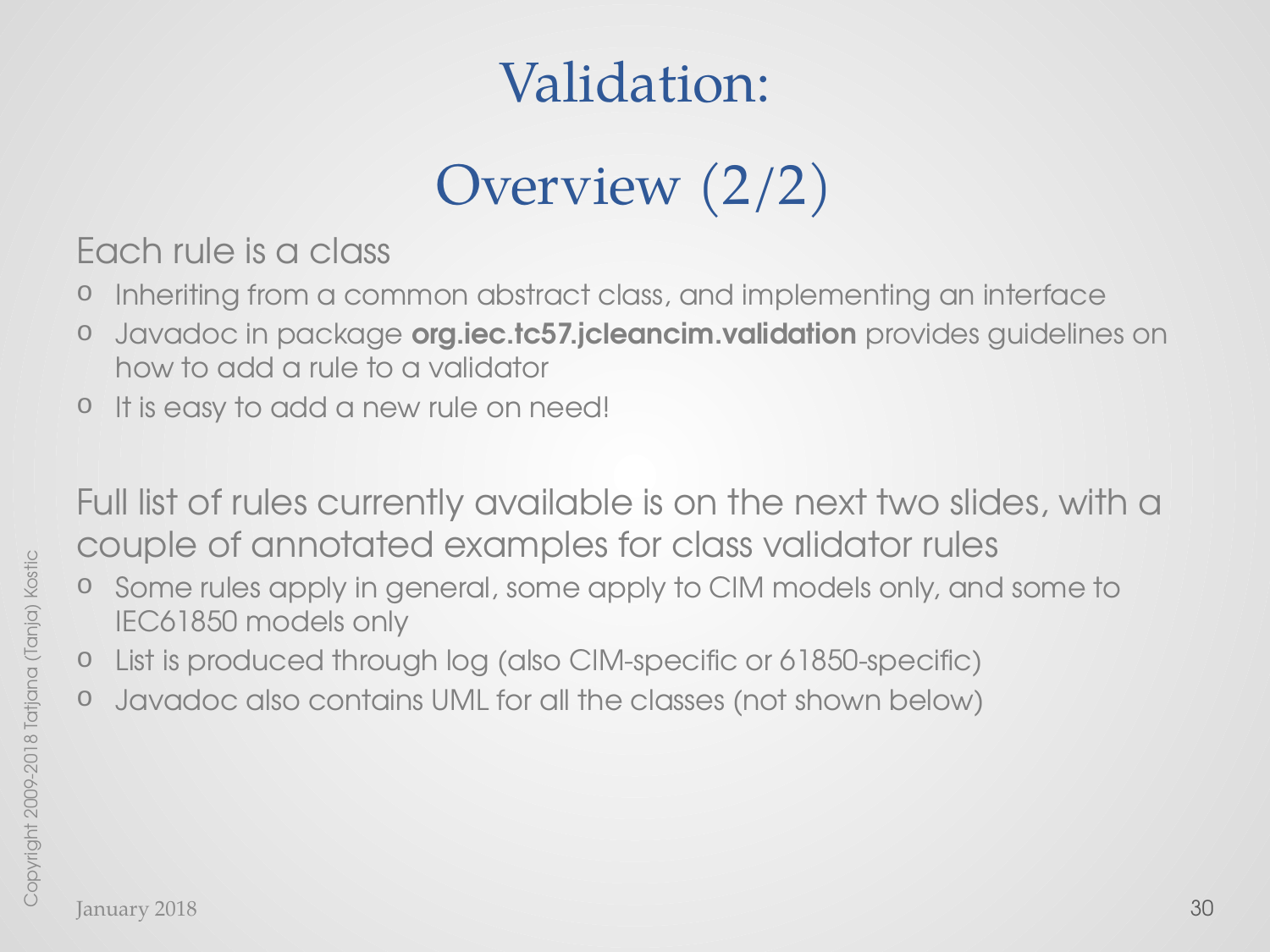

# Validation: Overview (2/2)
Each rule is a class
Inheriting from a common abstract class, and implementing an interface
Javadoc in package org.iec.tc57.jcleancim.validation provides guidelines on how to add a rule to a validator
It is easy to add a new rule on need!

Full list of rules currently available is on the next two slides, with a couple of annotated examples for class validator rules
Some rules apply in general, some apply to CIM models only, and some to IEC61850 models only
List is produced through log (also CIM-specific or 61850-specific)
Javadoc also contains UML for all the classes (not shown below)
Copyright 2009-2018 Tatjana (Tanja) Kostic
January 2018
30